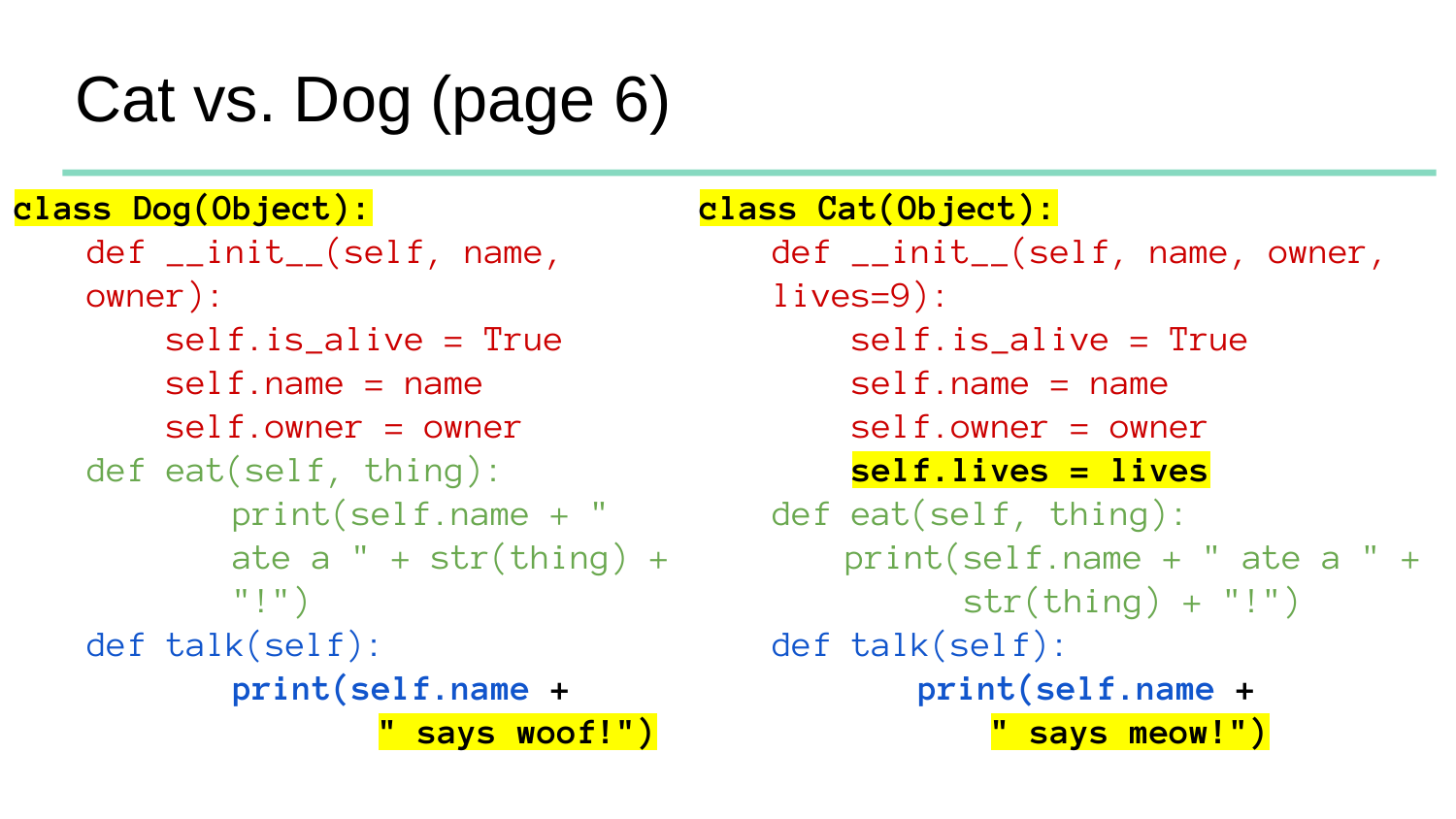

# Cat vs. Dog (page 6)
class Dog(Object):
def __init__(self, name, owner):
    self.is_alive = True
    self.name = name
    self.owner = owner
def eat(self, thing):
	print(self.name + "
ate a " + str(thing) + "!")
def talk(self):
	print(self.name +
		" says woof!")

class Cat(Object):
def __init__(self, name, owner, lives=9):
    self.is_alive = True
    self.name = name
    self.owner = owner
    self.lives = lives
def eat(self, thing):
print(self.name + " ate a " +
      str(thing) + "!")
def talk(self):
	print(self.name +
" says meow!")